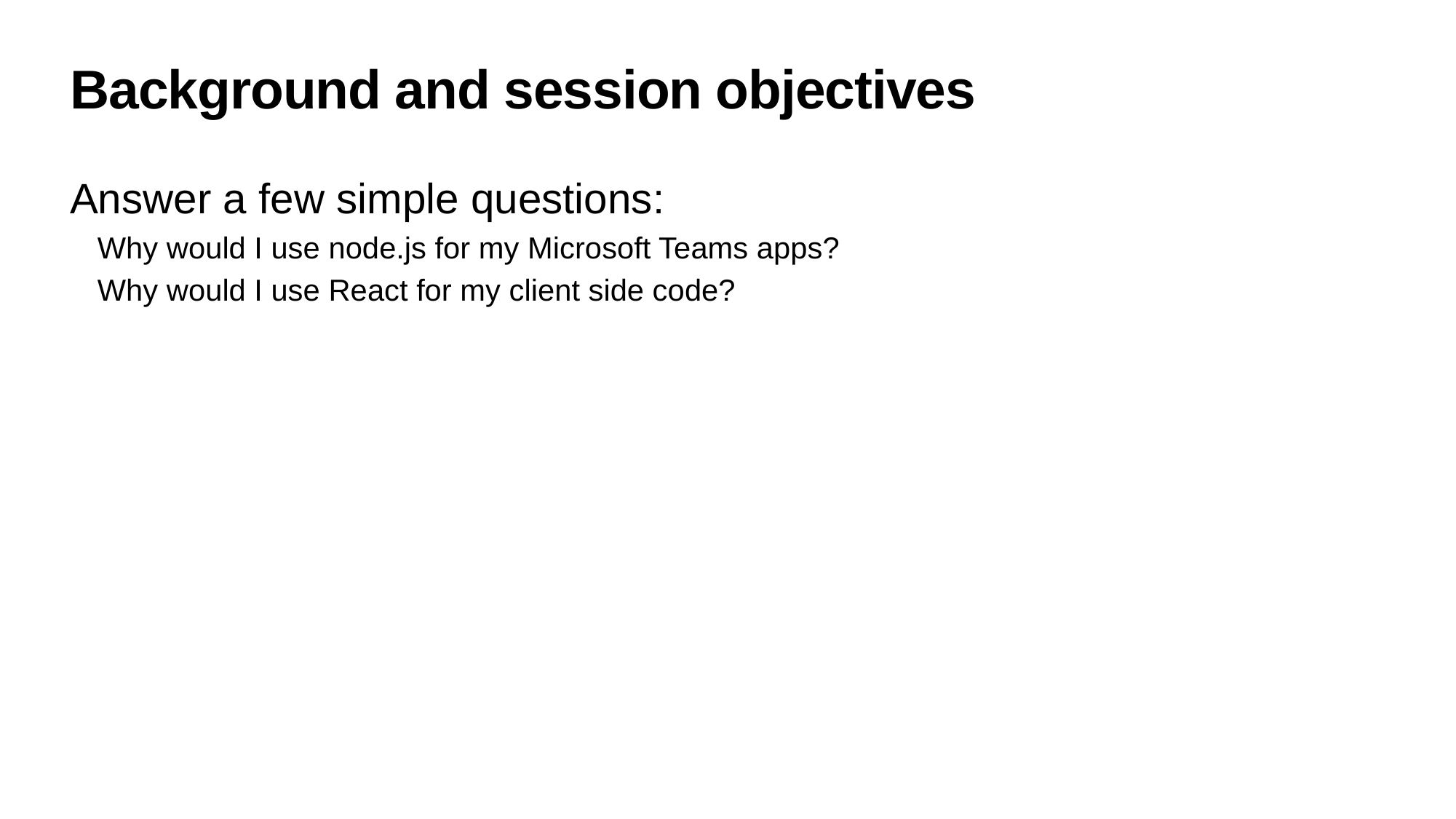

# Background and session objectives
Answer a few simple questions:
Why would I use node.js for my Microsoft Teams apps?
Why would I use React for my client side code?